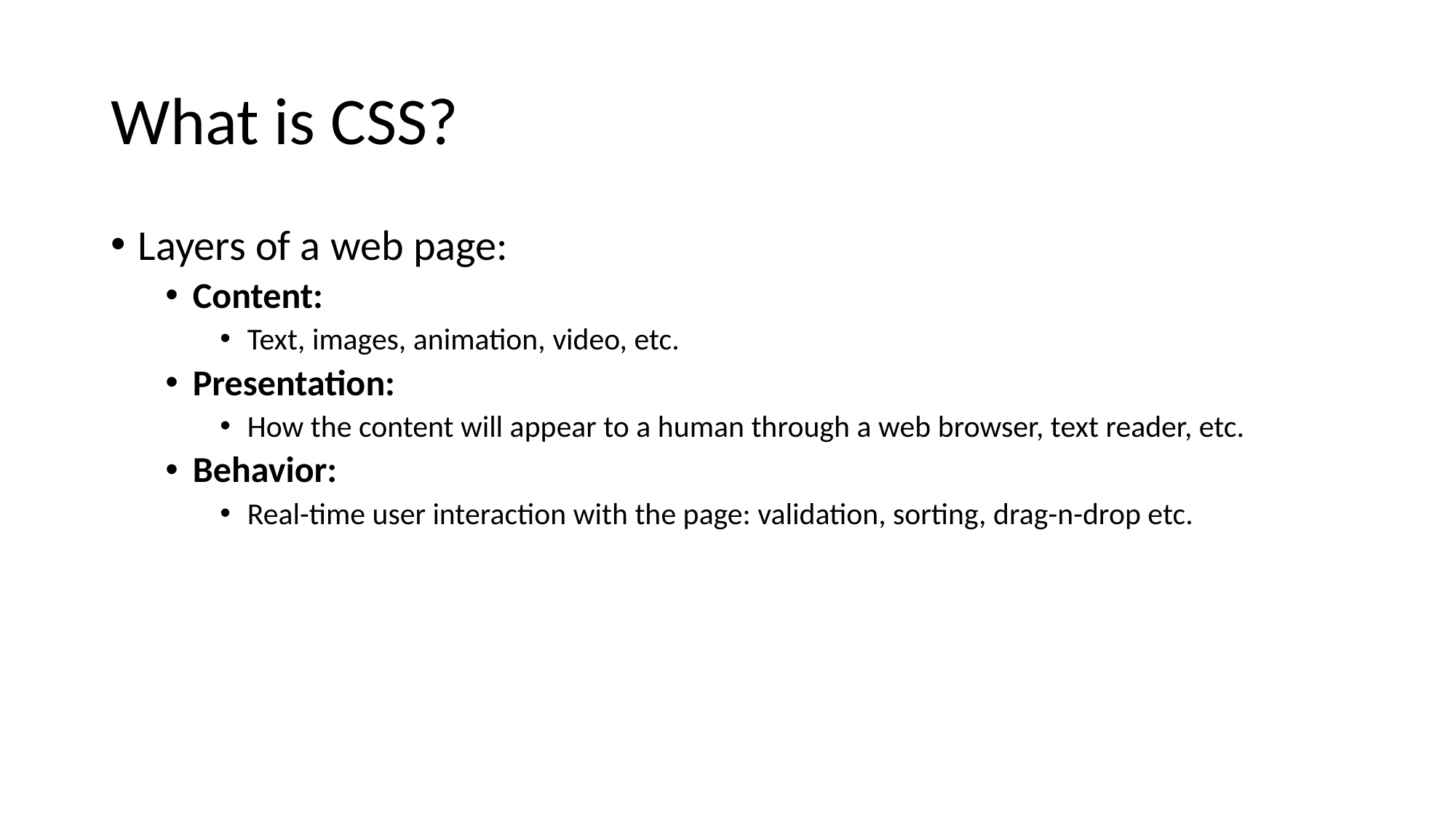

# What is CSS?
Layers of a web page:
Content:
Text, images, animation, video, etc.
Presentation:
How the content will appear to a human through a web browser, text reader, etc.
Behavior:
Real-time user interaction with the page: validation, sorting, drag-n-drop etc.